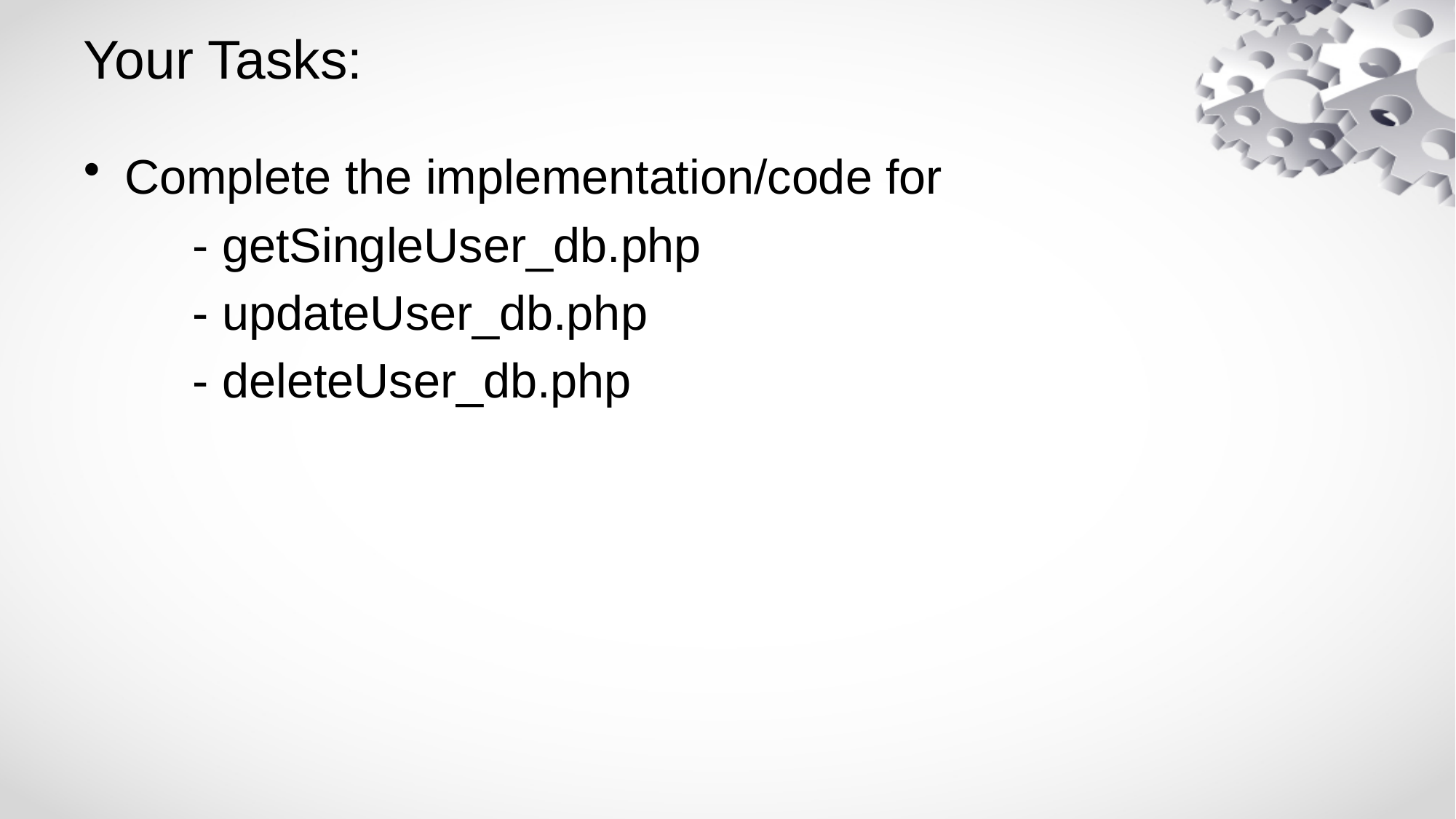

# Your Tasks:
Complete the implementation/code for
	- getSingleUser_db.php
	- updateUser_db.php
	- deleteUser_db.php